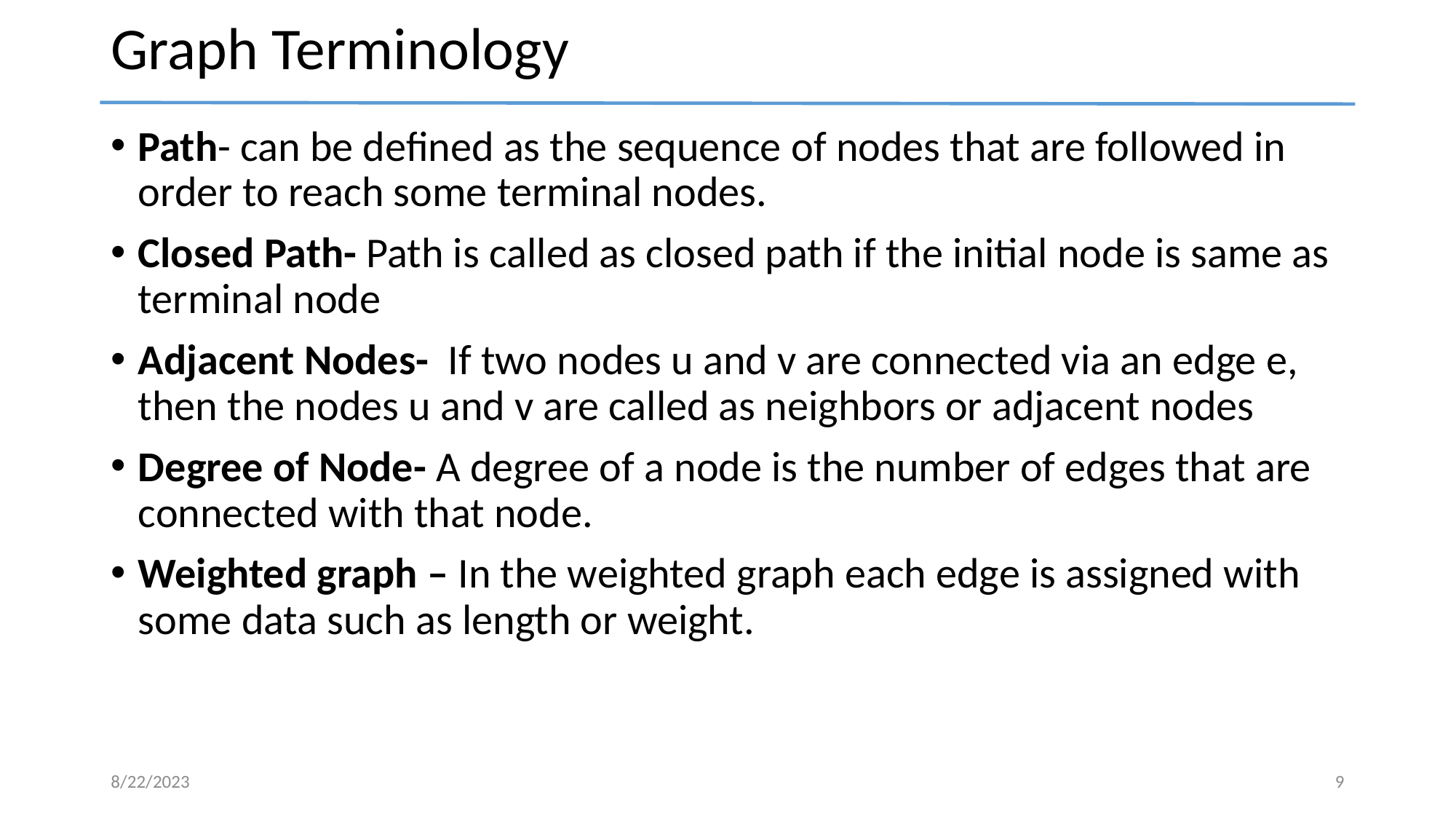

# Graph Terminology
Path- can be defined as the sequence of nodes that are followed in order to reach some terminal nodes.
Closed Path- Path is called as closed path if the initial node is same as terminal node
Adjacent Nodes-  If two nodes u and v are connected via an edge e, then the nodes u and v are called as neighbors or adjacent nodes
Degree of Node- A degree of a node is the number of edges that are connected with that node.
Weighted graph – In the weighted graph each edge is assigned with some data such as length or weight.

8/22/2023
9